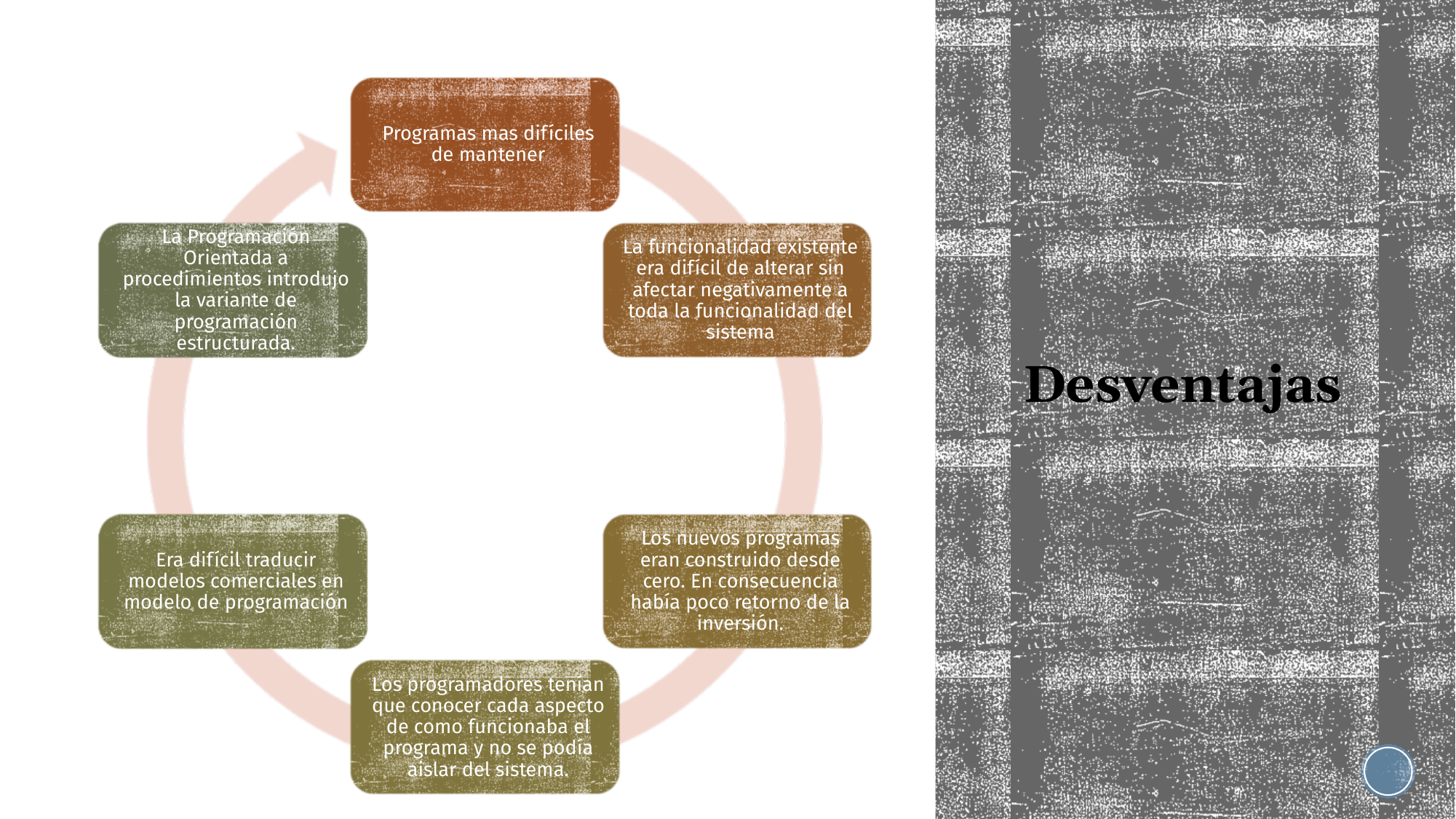

Programas mas difíciles de mantener
La funcionalidad existente era difícil de alterar sin afectar negativamente a toda la funcionalidad del sistema
Los nuevos programas eran construido desde cero. En consecuencia había poco retorno de la inversión.
Los programadores tenían que conocer cada aspecto de como funcionaba el programa y no se podía aislar del sistema.
Era difícil traducir modelos comerciales en modelo de programación
La Programación Orientada a procedimientos introdujo la variante de programación estructurada.
# Desventajas